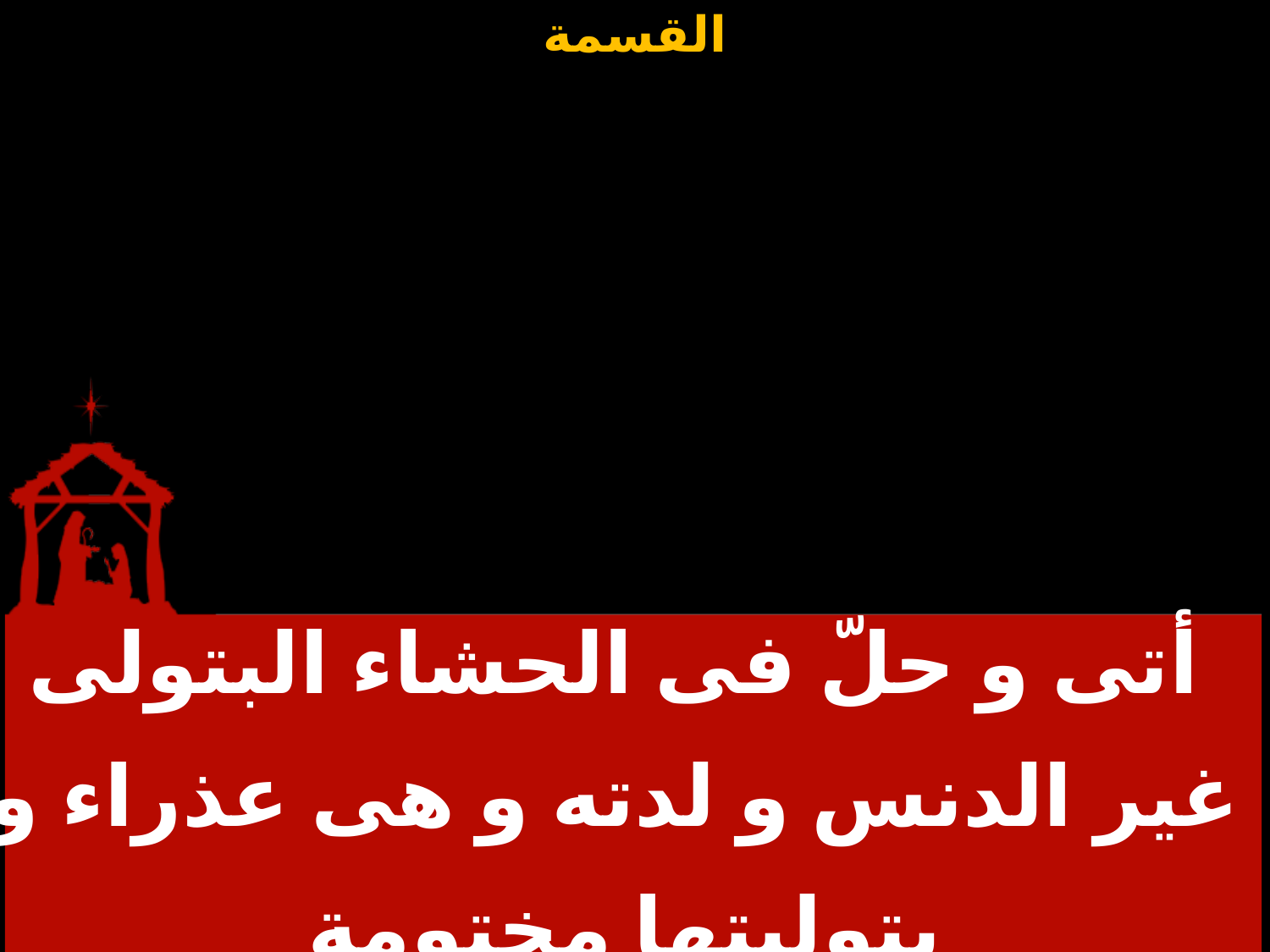

| أتى و حلّ فى الحشاء البتولى غير الدنس و لدته و هى عذراء و بتوليتها مختومة |
| --- |